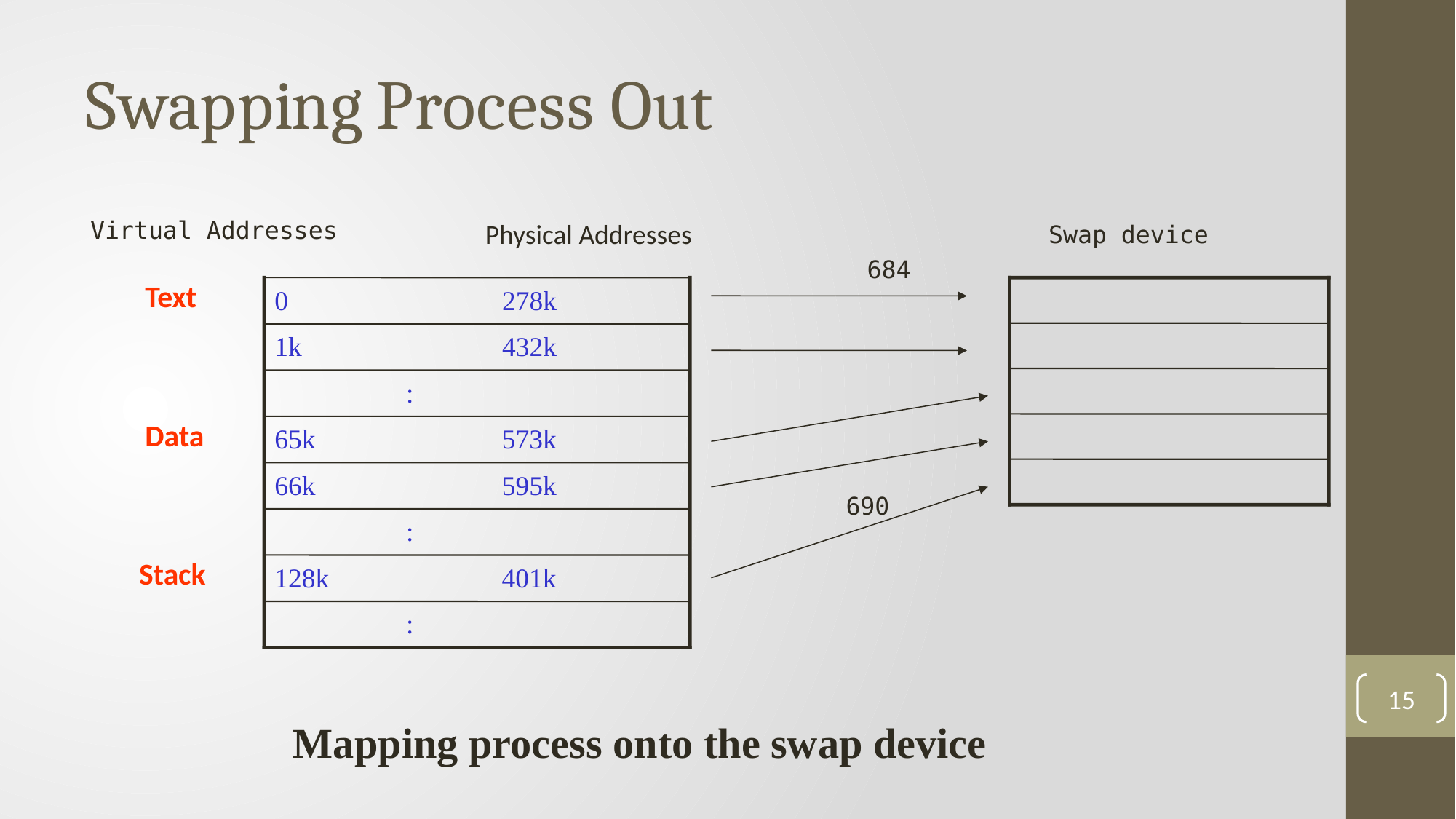

# Swapping Process Out
Virtual Addresses
Physical Addresses
Swap device
684
Text
0                               278k

1k                             432k

                   :

Data

65k                           573k

66k                           595k

690

                   :

Stack
128k                         401k

                   :

15
Mapping process onto the swap device